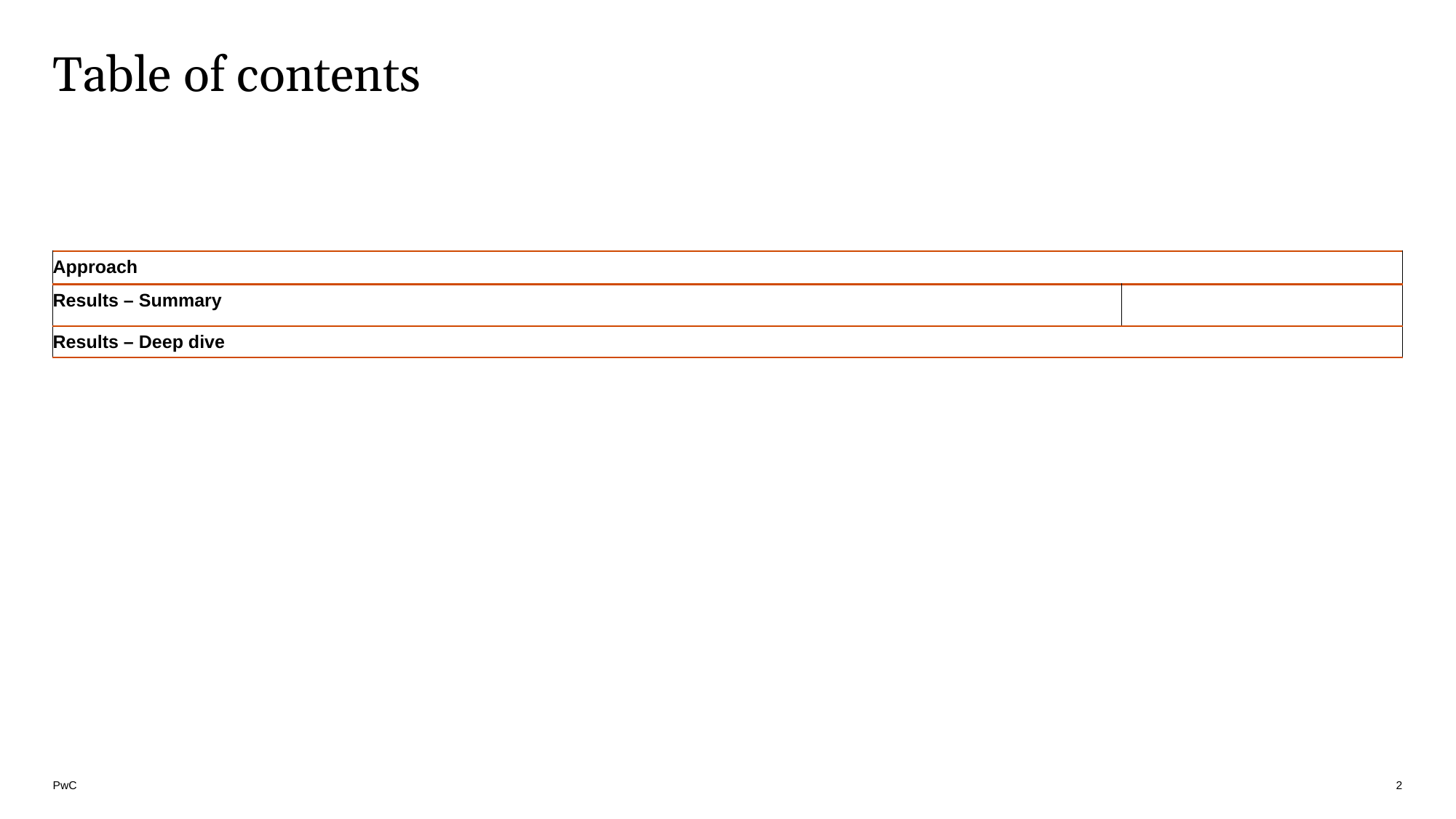

# Table of contents
| Approach |  |
| --- | --- |
| Results – Summary |  |
| Results – Deep dive |  |
2